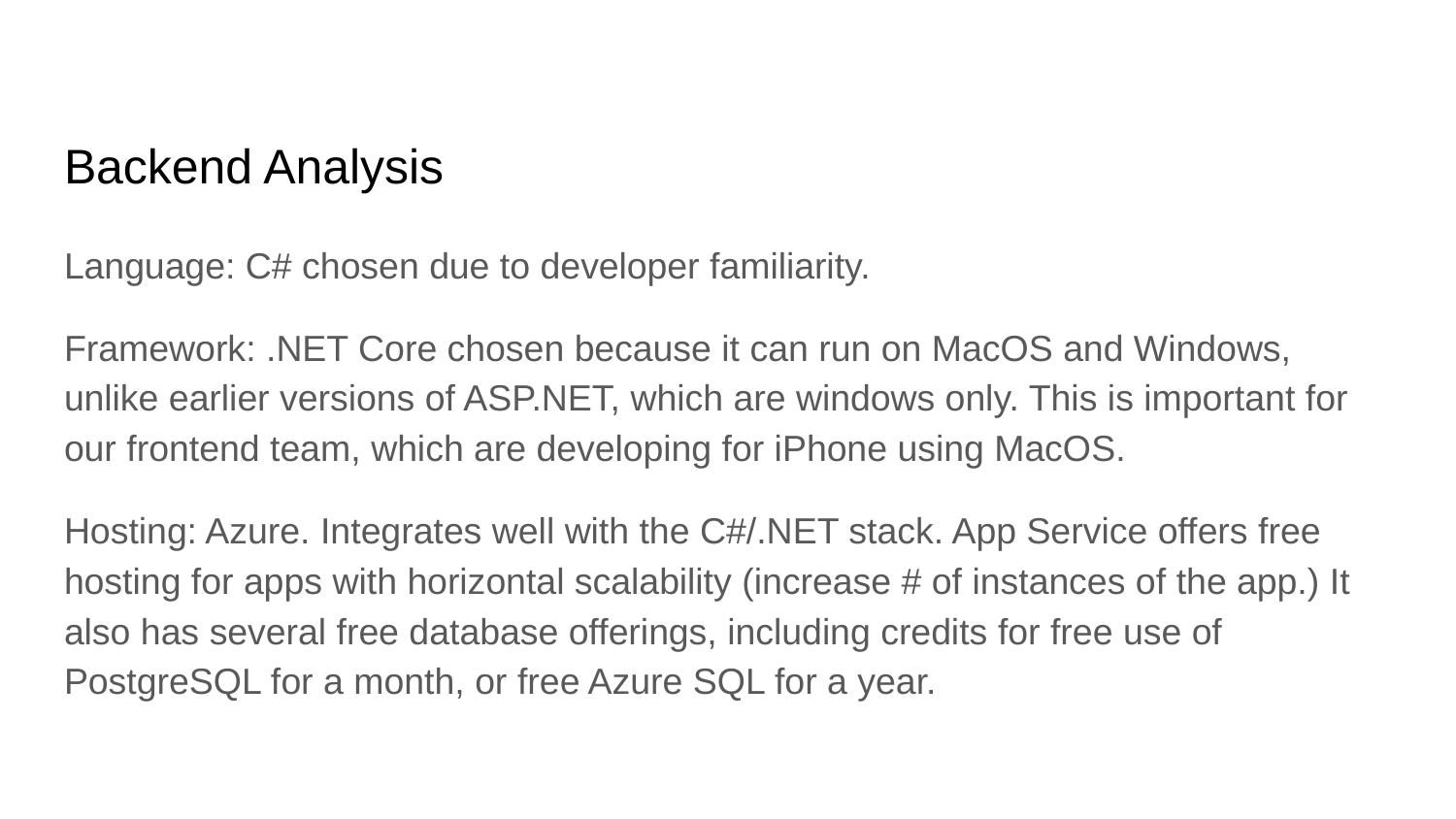

# Backend Analysis
Language: C# chosen due to developer familiarity.
Framework: .NET Core chosen because it can run on MacOS and Windows, unlike earlier versions of ASP.NET, which are windows only. This is important for our frontend team, which are developing for iPhone using MacOS.
Hosting: Azure. Integrates well with the C#/.NET stack. App Service offers free hosting for apps with horizontal scalability (increase # of instances of the app.) It also has several free database offerings, including credits for free use of PostgreSQL for a month, or free Azure SQL for a year.